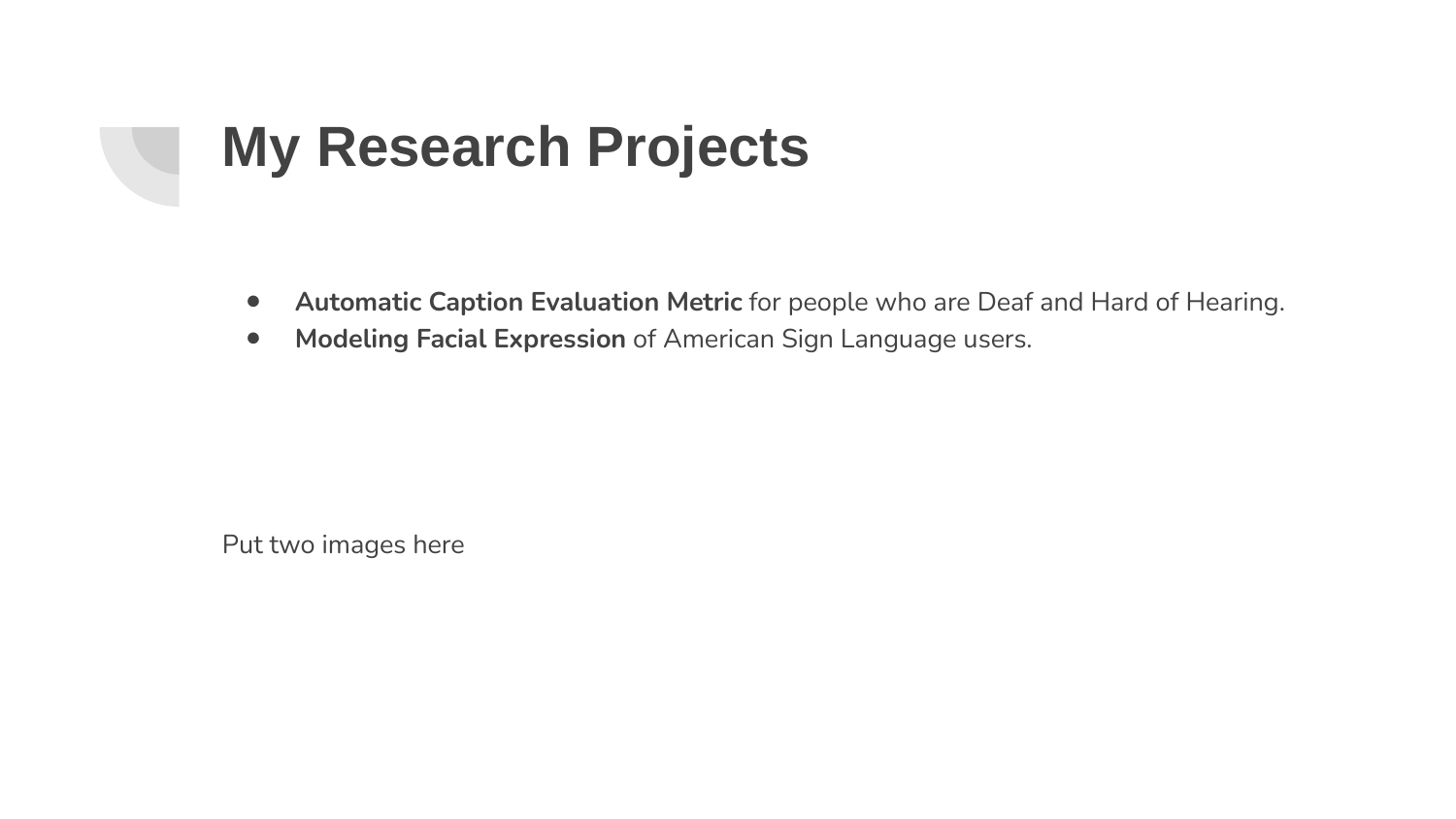

# My Research Projects
Automatic Caption Evaluation Metric for people who are Deaf and Hard of Hearing.
Modeling Facial Expression of American Sign Language users.

Put two images here